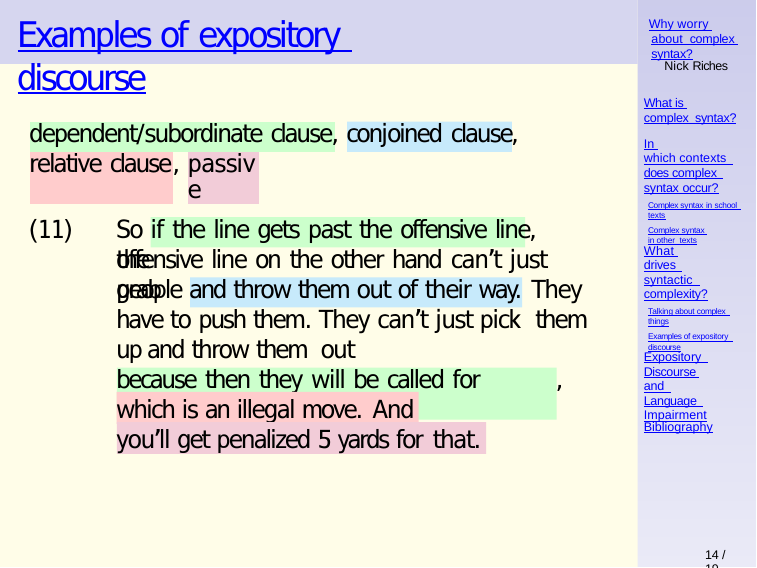

# Examples of expository discourse
Why worry about  complex syntax?
Nick Riches
What is complex  syntax?
, conjoined clause,
| dependent/subordinate clause |  |  |  |
| --- | --- | --- | --- |
| relative clause | , | passive |  |

In which contexts  does complex  syntax occur?
Complex syntax in school  texts
Complex syntax in other  texts
(11)
So if the line gets past the offensive line, the

What drives  syntactic  complexity?
Talking about complex  things
Examples of expository  discourse
offensive line on the other hand can’t just grab
people and throw them out of their way. They

have to push them. They can’t just pick them
up and throw them out
Expository  Discourse and  Language  Impairment
,
because then they will be called for holding
which is an illegal move. And
Bibliography
you’ll get penalized 5 yards for that.
14 / 19